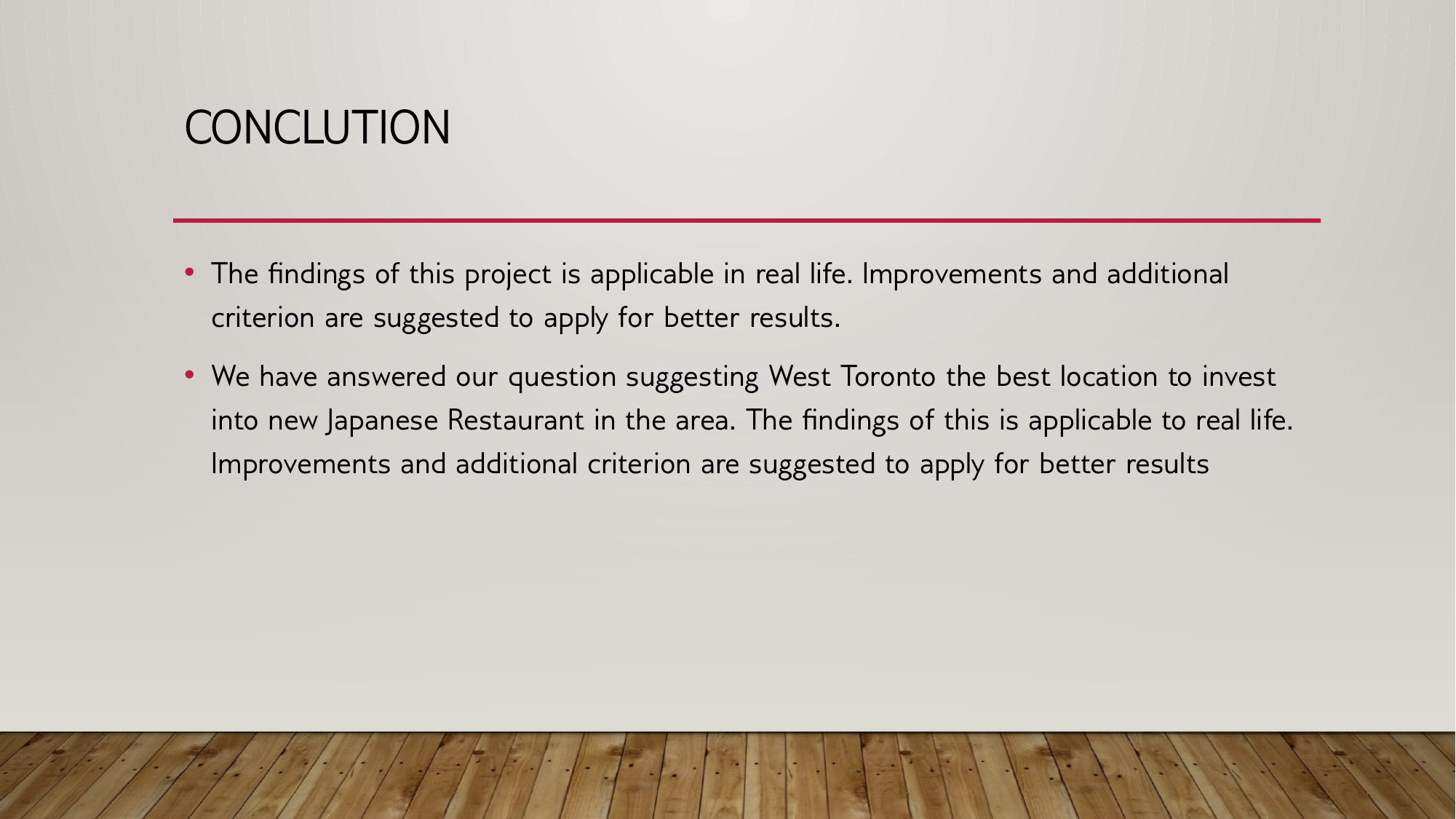

# conclution
The findings of this project is applicable in real life. Improvements and additional criterion are suggested to apply for better results.
We have answered our question suggesting West Toronto the best location to invest into new Japanese Restaurant in the area. The findings of this is applicable to real life. Improvements and additional criterion are suggested to apply for better results